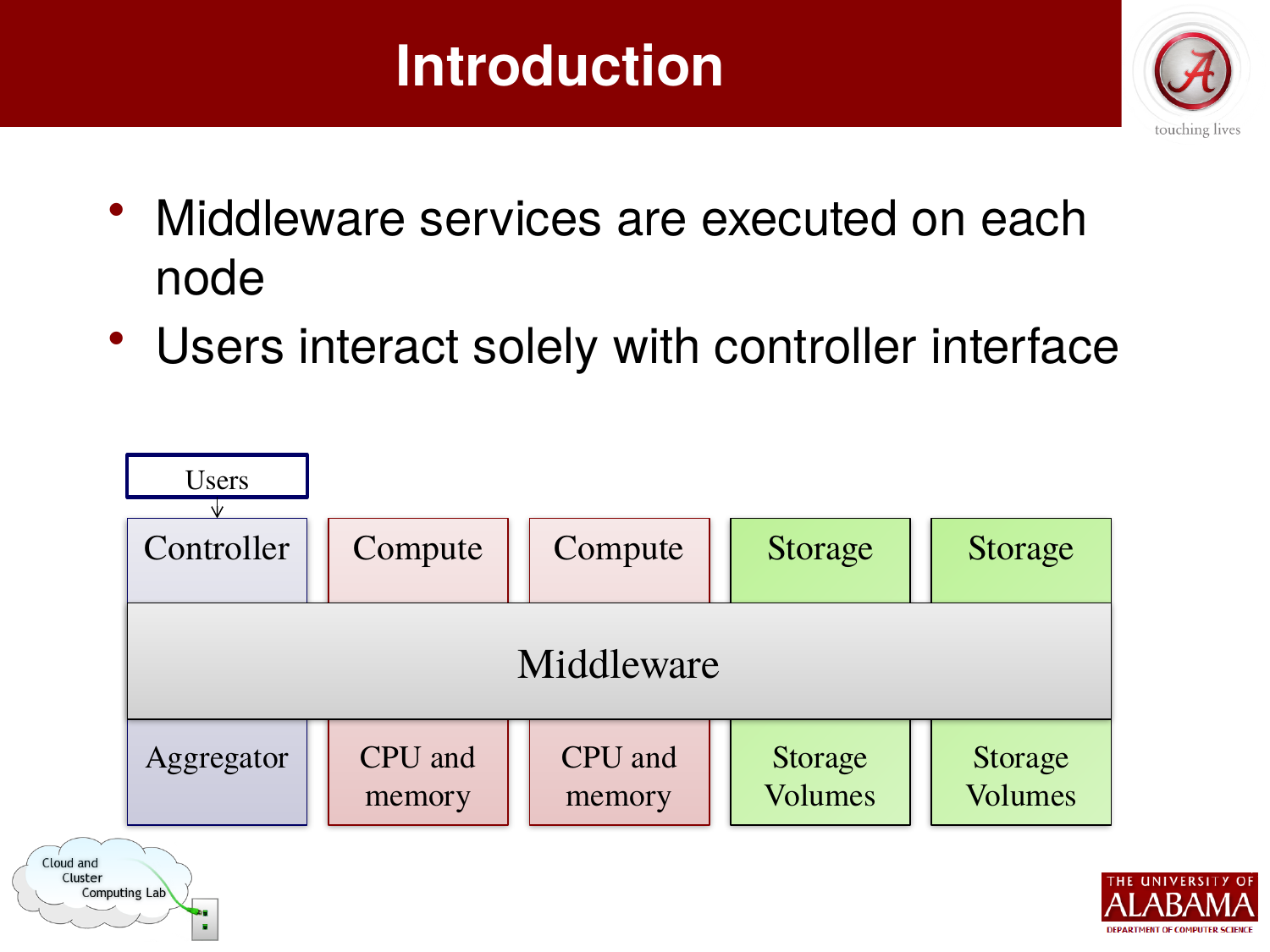

# Introduction
Middleware services are executed on each node
Users interact solely with controller interface
Users
Controller

Aggregator
Compute

CPU and memory
Compute

CPU and memory

Storage

Storage Volumes
Storage

Storage Volumes
Middleware